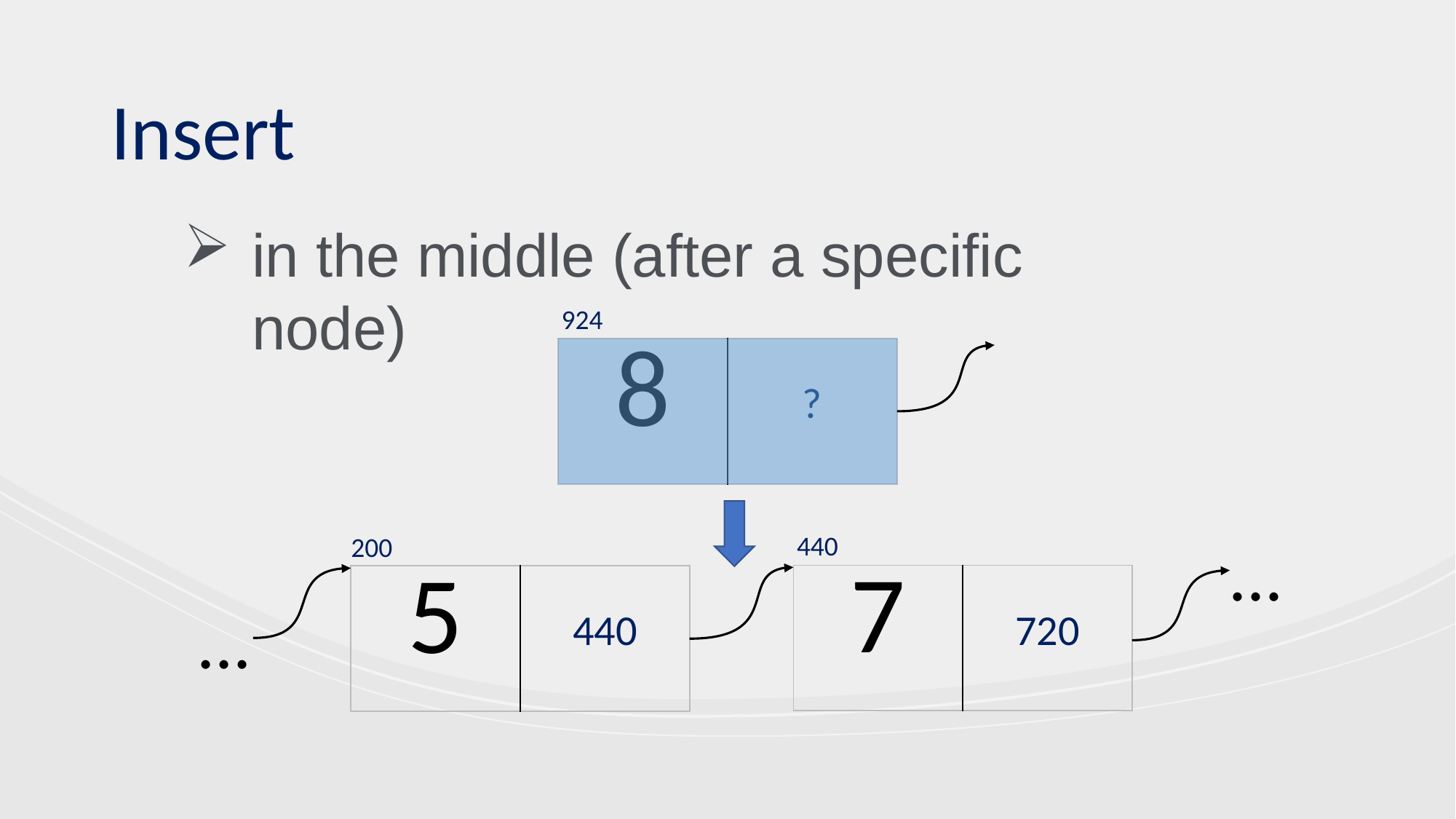

Insert
in the middle (after a specific node)
924
| 8 | ? |
| --- | --- |

...
440
200
| 7 | 720 |
| --- | --- |
| 5 | 440 |
| --- | --- |
...